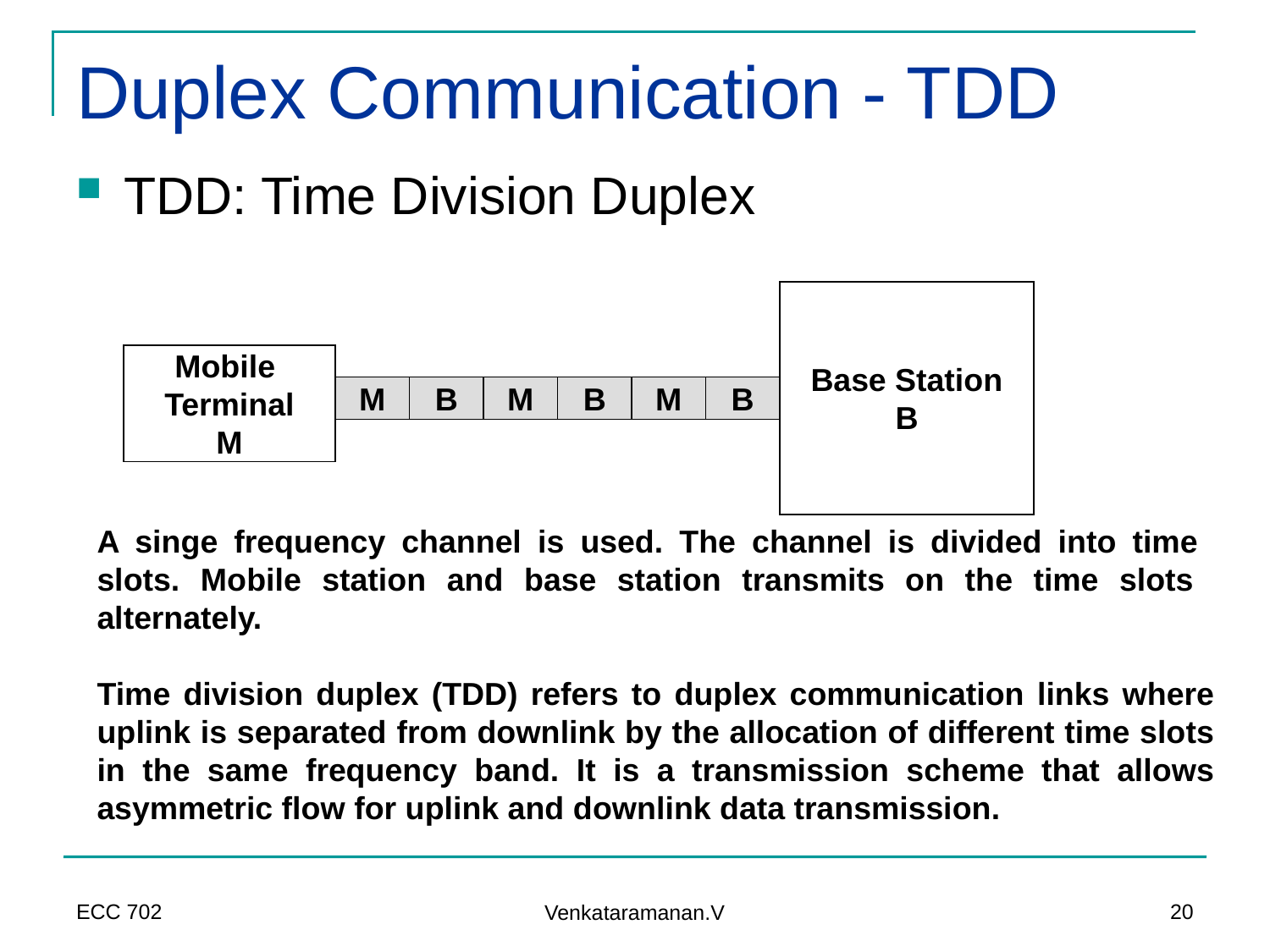

# Duplex Communication - TDD
TDD: Time Division Duplex

Base Station
B
Mobile
Terminal
M
M
B
M
B
M
B
A singe frequency channel is used. The channel is divided into time
slots. Mobile station and base station transmits on the time slots
alternately.

Time division duplex (TDD) refers to duplex communication links where uplink is separated from downlink by the allocation of different time slots in the same frequency band. It is a transmission scheme that allows asymmetric flow for uplink and downlink data transmission.

ECC 702
20
Venkataramanan.V